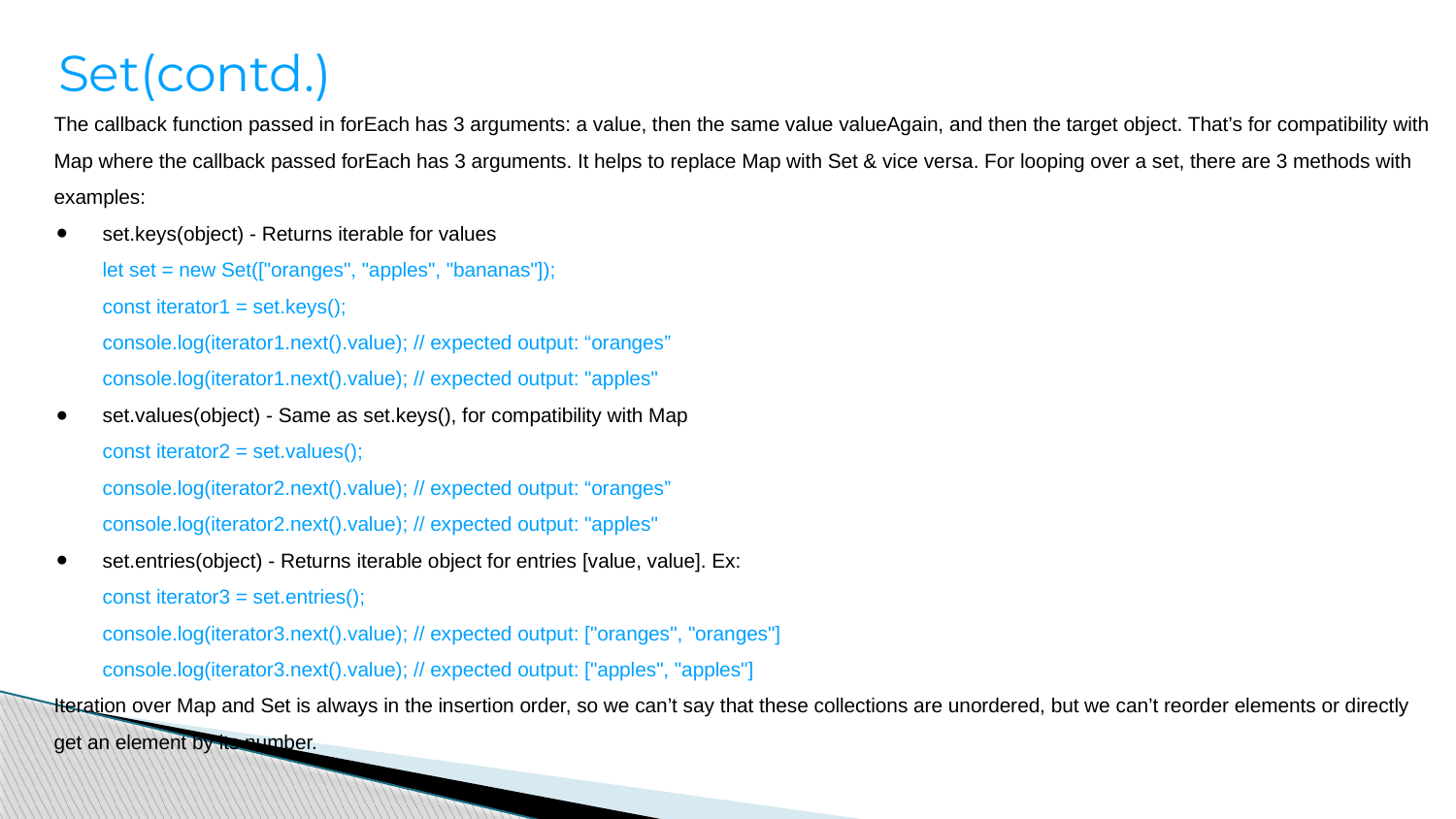

Set(contd.)
The callback function passed in forEach has 3 arguments: a value, then the same value valueAgain, and then the target object. That’s for compatibility with Map where the callback passed forEach has 3 arguments. It helps to replace Map with Set & vice versa. For looping over a set, there are 3 methods with examples:
set.keys(object) - Returns iterable for values
let set = new Set(["oranges", "apples", "bananas"]);
const iterator1 = set.keys();
console.log(iterator1.next().value); // expected output: “oranges”
console.log(iterator1.next().value); // expected output: "apples"
set.values(object) - Same as set.keys(), for compatibility with Map
const iterator2 = set.values();
console.log(iterator2.next().value); // expected output: “oranges”
console.log(iterator2.next().value); // expected output: "apples"
set.entries(object) - Returns iterable object for entries [value, value]. Ex:
const iterator3 = set.entries();
console.log(iterator3.next().value); // expected output: ["oranges", "oranges"]
console.log(iterator3.next().value); // expected output: ["apples", "apples"]
Iteration over Map and Set is always in the insertion order, so we can’t say that these collections are unordered, but we can’t reorder elements or directly get an element by its number.